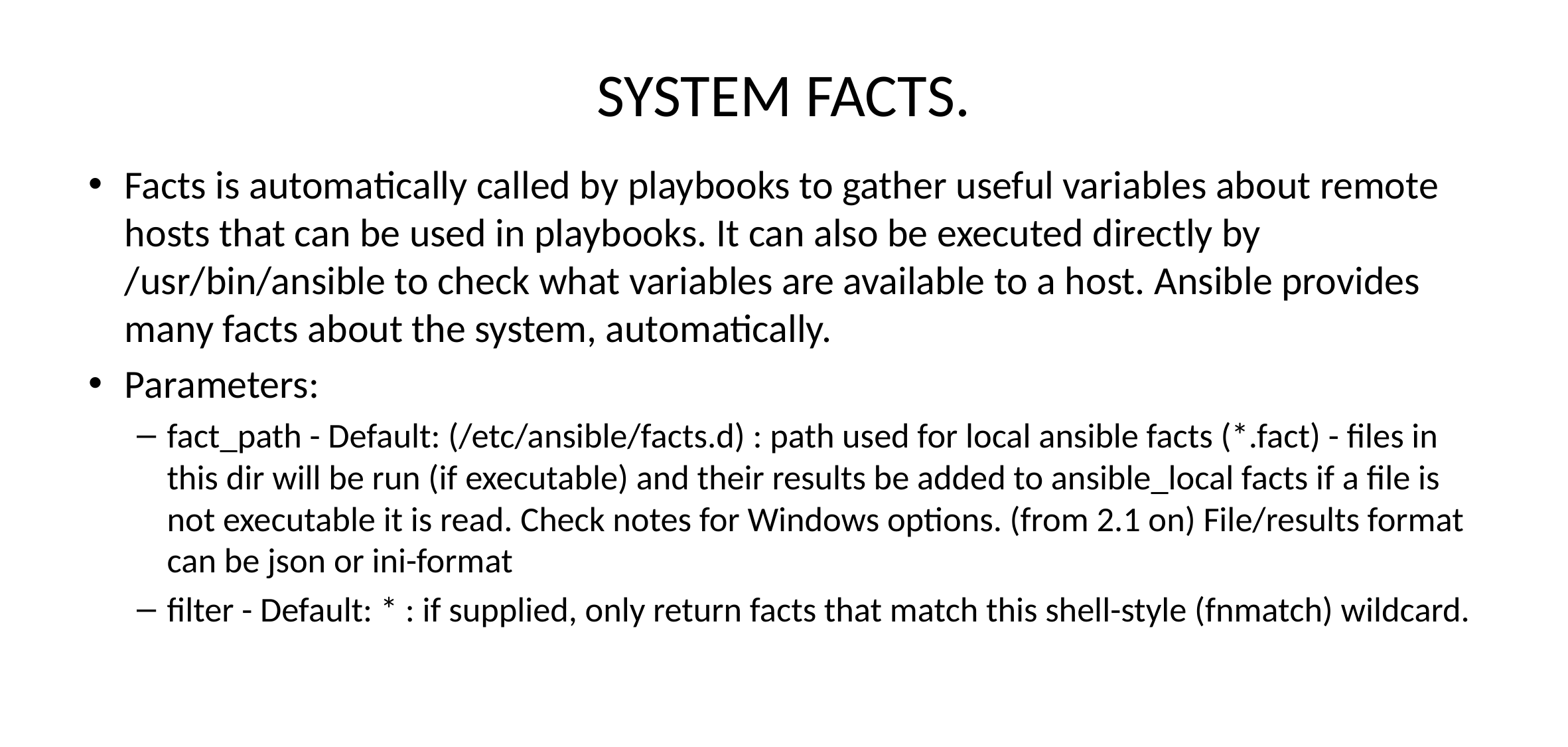

# SYSTEM FACTS.
Facts is automatically called by playbooks to gather useful variables about remote hosts that can be used in playbooks. It can also be executed directly by /usr/bin/ansible to check what variables are available to a host. Ansible provides many facts about the system, automatically.
Parameters:
fact_path - Default: (/etc/ansible/facts.d) : path used for local ansible facts (*.fact) - files in this dir will be run (if executable) and their results be added to ansible_local facts if a file is not executable it is read. Check notes for Windows options. (from 2.1 on) File/results format can be json or ini-format
filter - Default: * : if supplied, only return facts that match this shell-style (fnmatch) wildcard.